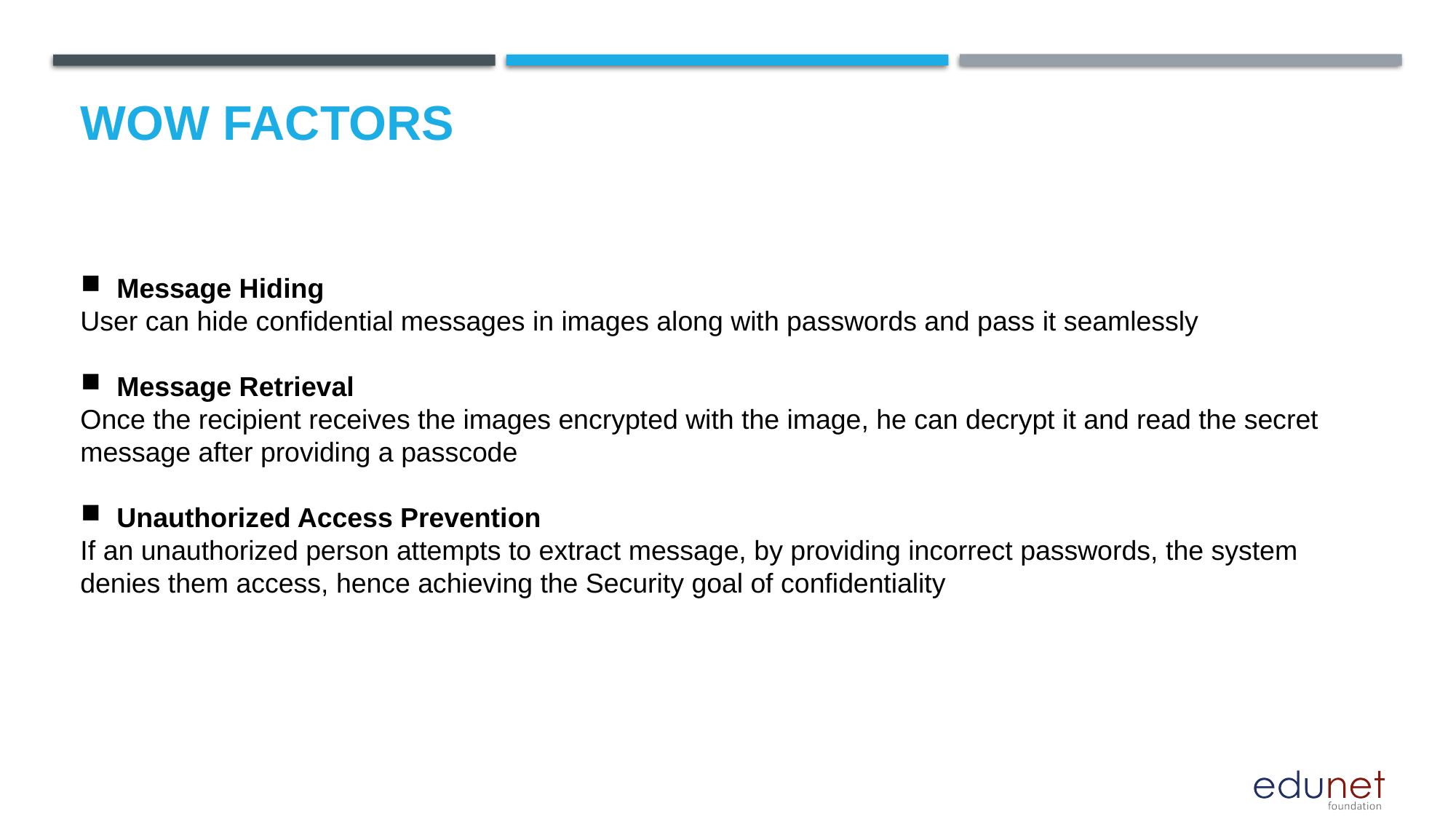

# Wow factors
Message Hiding
User can hide confidential messages in images along with passwords and pass it seamlessly

Message Retrieval
Once the recipient receives the images encrypted with the image, he can decrypt it and read the secret message after providing a passcode

Unauthorized Access Prevention
If an unauthorized person attempts to extract message, by providing incorrect passwords, the system denies them access, hence achieving the Security goal of confidentiality